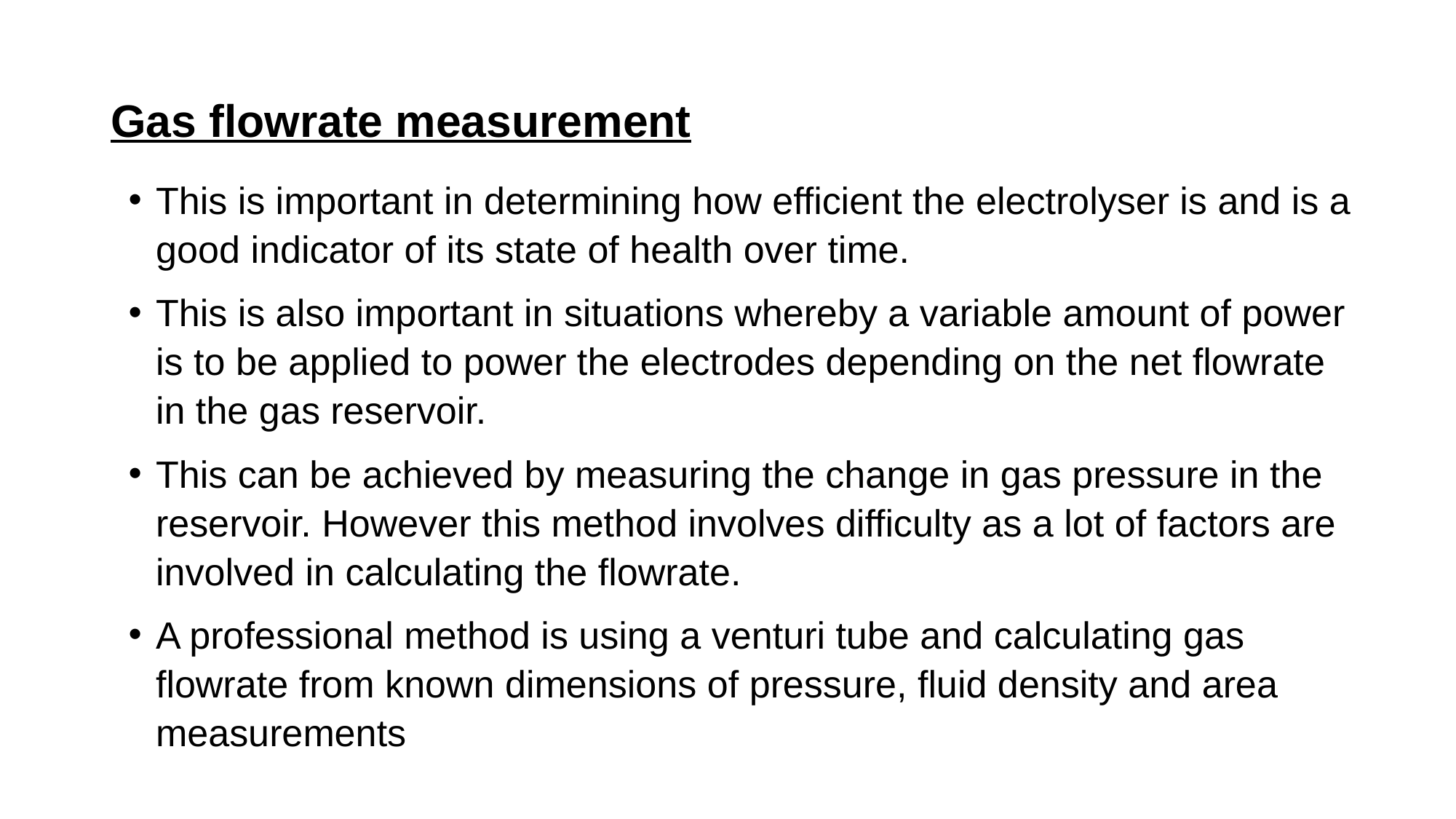

# Gas flowrate measurement
This is important in determining how efficient the electrolyser is and is a good indicator of its state of health over time.
This is also important in situations whereby a variable amount of power is to be applied to power the electrodes depending on the net flowrate in the gas reservoir.
This can be achieved by measuring the change in gas pressure in the reservoir. However this method involves difficulty as a lot of factors are involved in calculating the flowrate.
A professional method is using a venturi tube and calculating gas flowrate from known dimensions of pressure, fluid density and area measurements